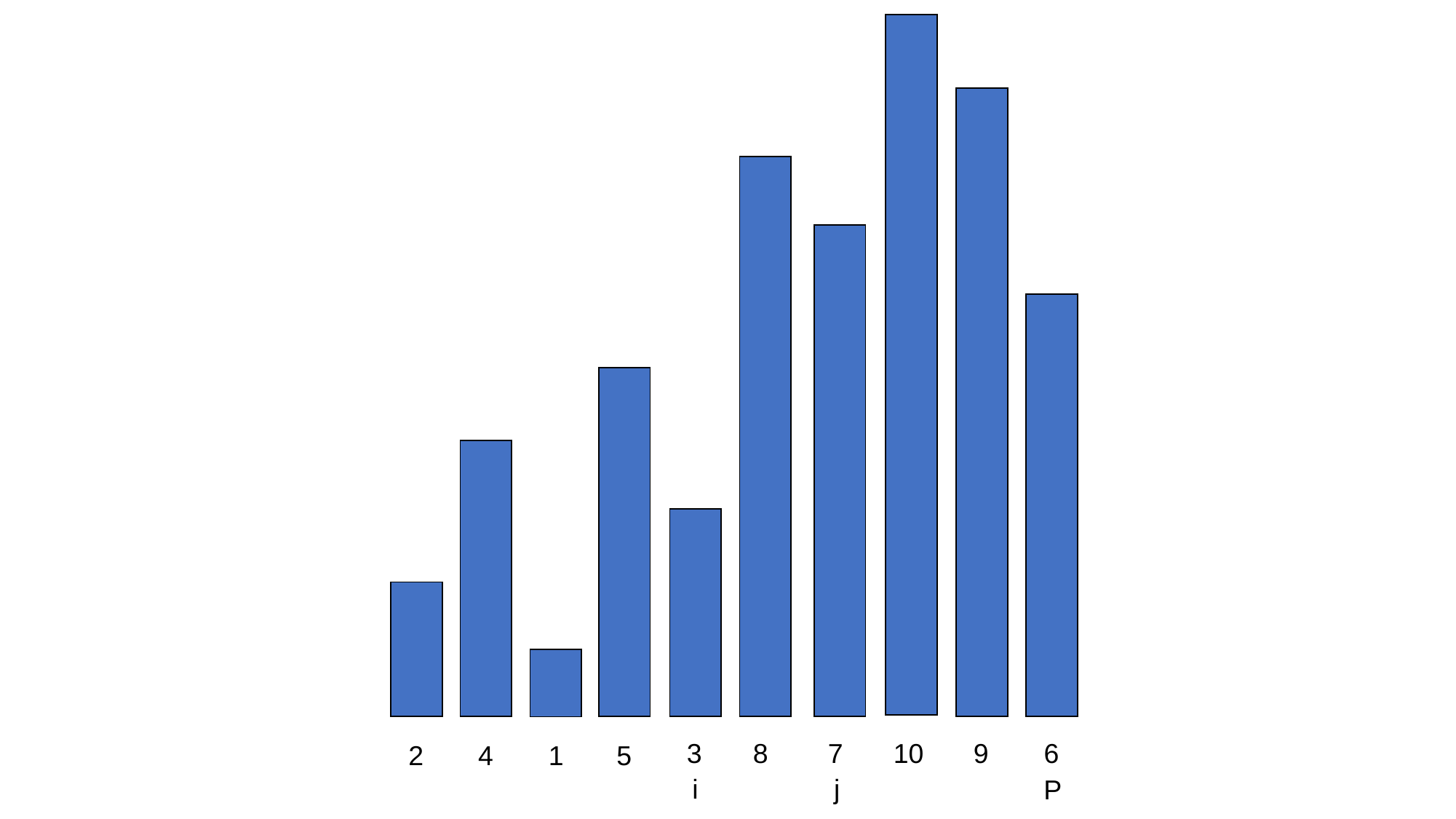

|  |
| --- |
|  |
|  |
|  |
|  |
|  |
|  |
|  |
|  |
|  |
|  |
| --- |
|  |
|  |
|  |
|  |
|  |
|  |
|  |
|  |
|  |
| --- |
|  |
|  |
|  |
|  |
|  |
|  |
|  |
|  |
| --- |
|  |
|  |
|  |
|  |
|  |
|  |
|  |
| --- |
|  |
|  |
|  |
|  |
|  |
|  |
| --- |
|  |
|  |
|  |
|  |
|  |
| --- |
|  |
|  |
|  |
|  |
| --- |
|  |
|  |
|  |
| --- |
|  |
|  |
| --- |
10
3
8
7
9
6
2
4
1
5
i
j
P